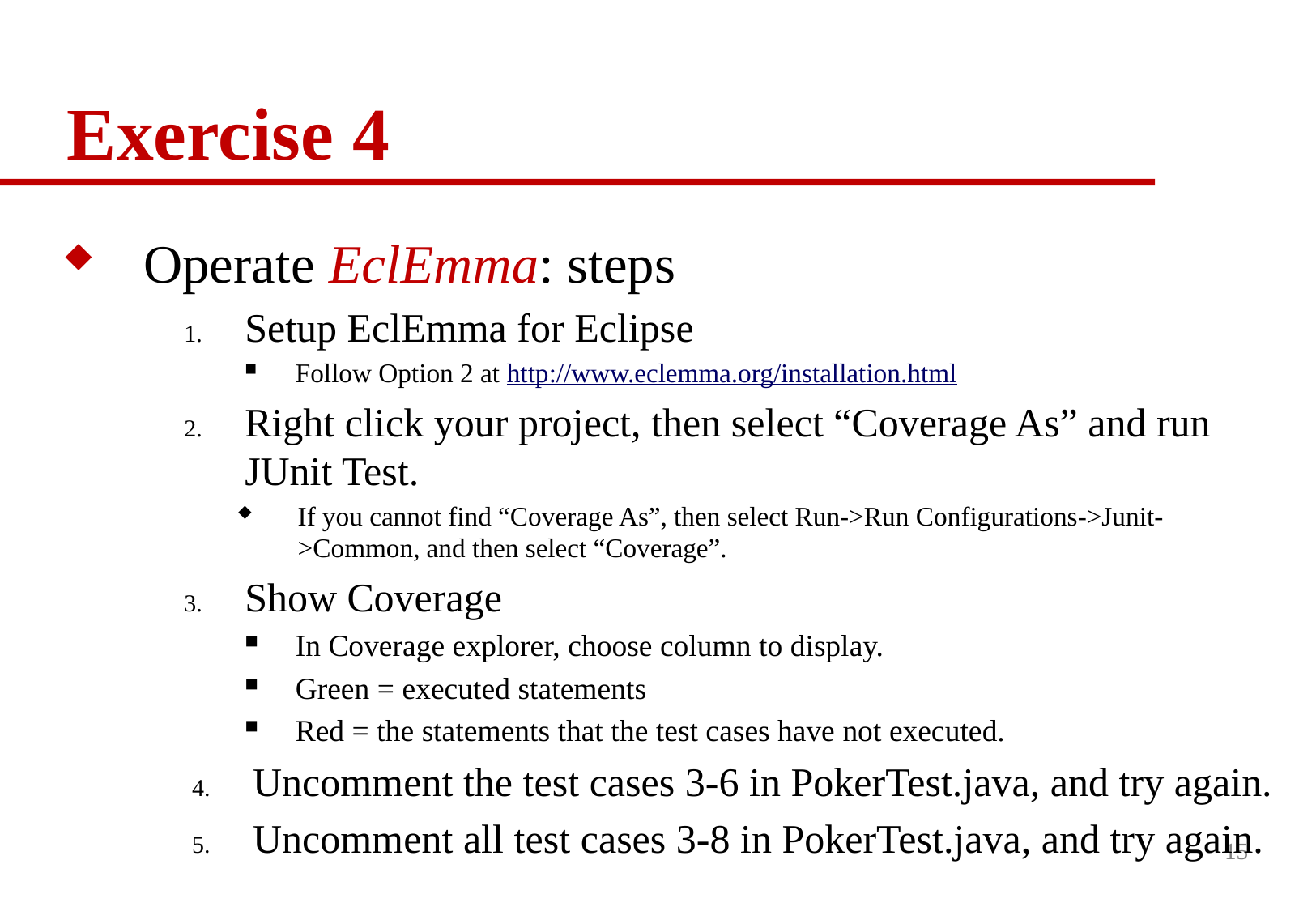

Exercise 4
Operate EclEmma: steps
Setup EclEmma for Eclipse
Follow Option 2 at http://www.eclemma.org/installation.html
Right click your project, then select “Coverage As” and run JUnit Test.
If you cannot find “Coverage As”, then select Run->Run Configurations->Junit->Common, and then select “Coverage”.
Show Coverage
In Coverage explorer, choose column to display.
Green = executed statements
Red = the statements that the test cases have not executed.
Uncomment the test cases 3-6 in PokerTest.java, and try again.
Uncomment all test cases 3-8 in PokerTest.java, and try again.

15